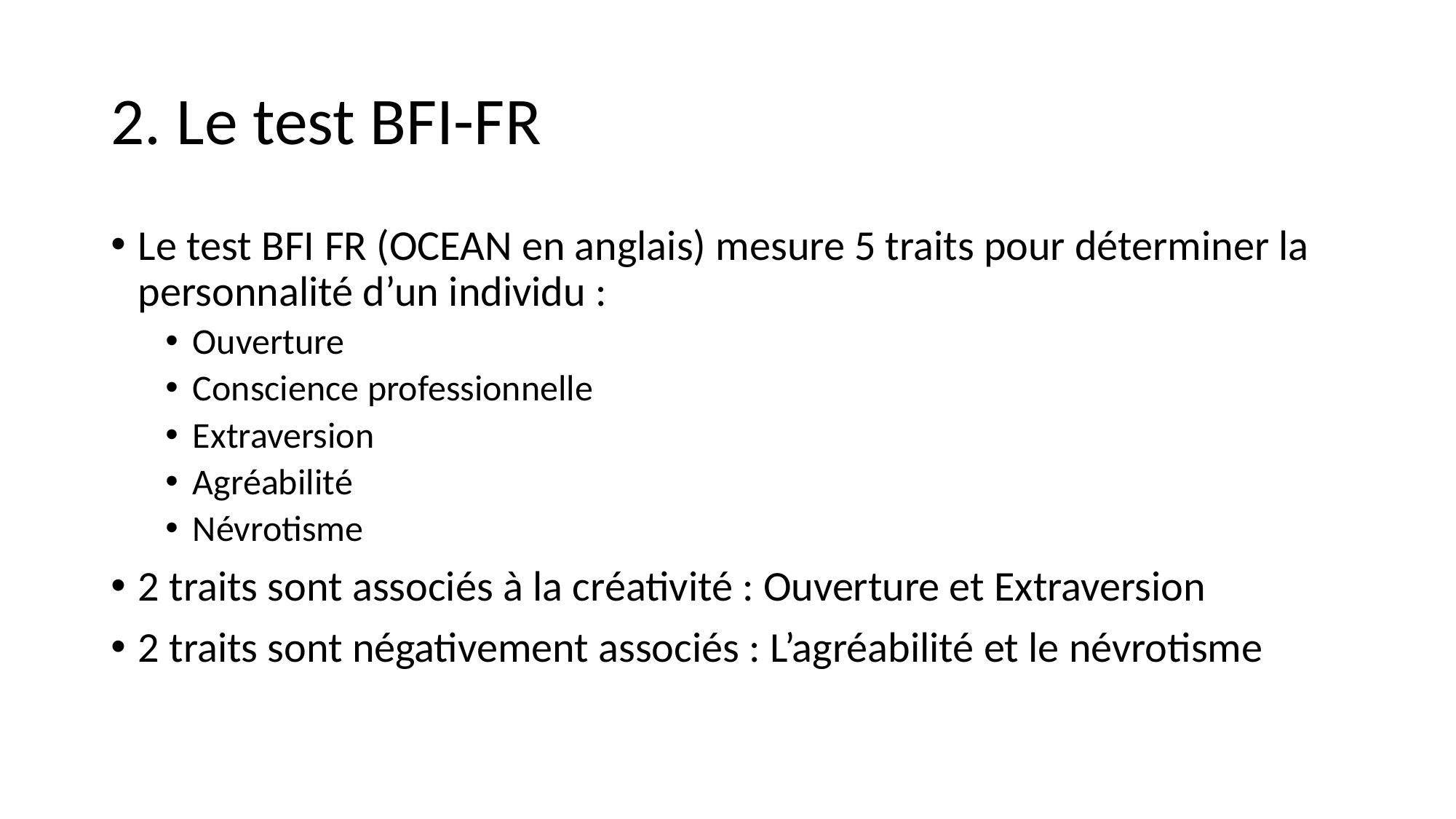

# 2. Le test BFI-FR
Le test BFI FR (OCEAN en anglais) mesure 5 traits pour déterminer la personnalité d’un individu :
Ouverture
Conscience professionnelle
Extraversion
Agréabilité
Névrotisme
2 traits sont associés à la créativité : Ouverture et Extraversion
2 traits sont négativement associés : L’agréabilité et le névrotisme